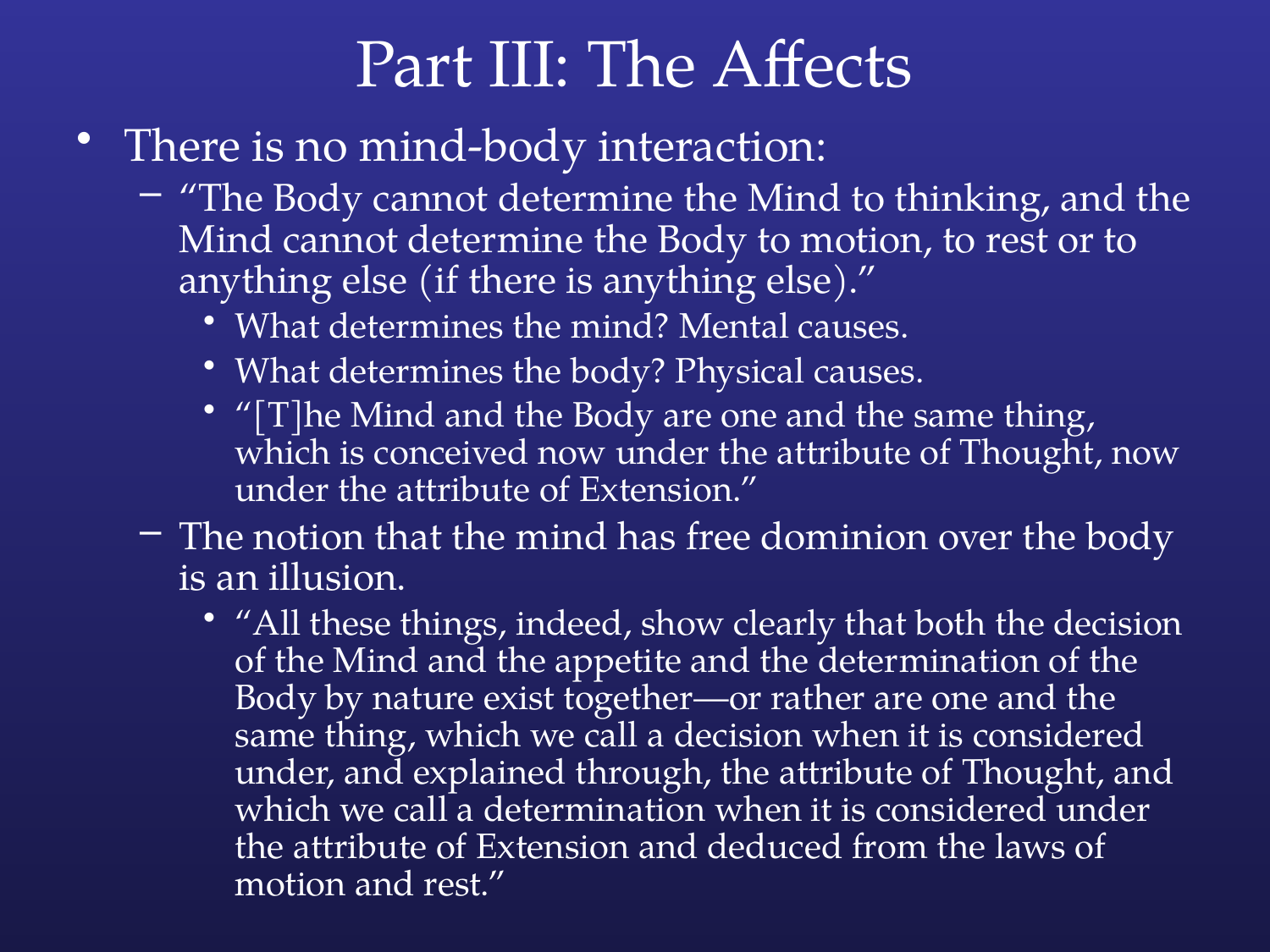

# Part III: The Affects
There is no mind-body interaction:
“The Body cannot determine the Mind to thinking, and the Mind cannot determine the Body to motion, to rest or to anything else (if there is anything else).”
What determines the mind? Mental causes.
What determines the body? Physical causes.
“[T]he Mind and the Body are one and the same thing, which is conceived now under the attribute of Thought, now under the attribute of Extension.”
The notion that the mind has free dominion over the body is an illusion.
“All these things, indeed, show clearly that both the decision of the Mind and the appetite and the determination of the Body by nature exist together—or rather are one and the same thing, which we call a decision when it is considered under, and explained through, the attribute of Thought, and which we call a determination when it is considered under the attribute of Extension and deduced from the laws of motion and rest.”